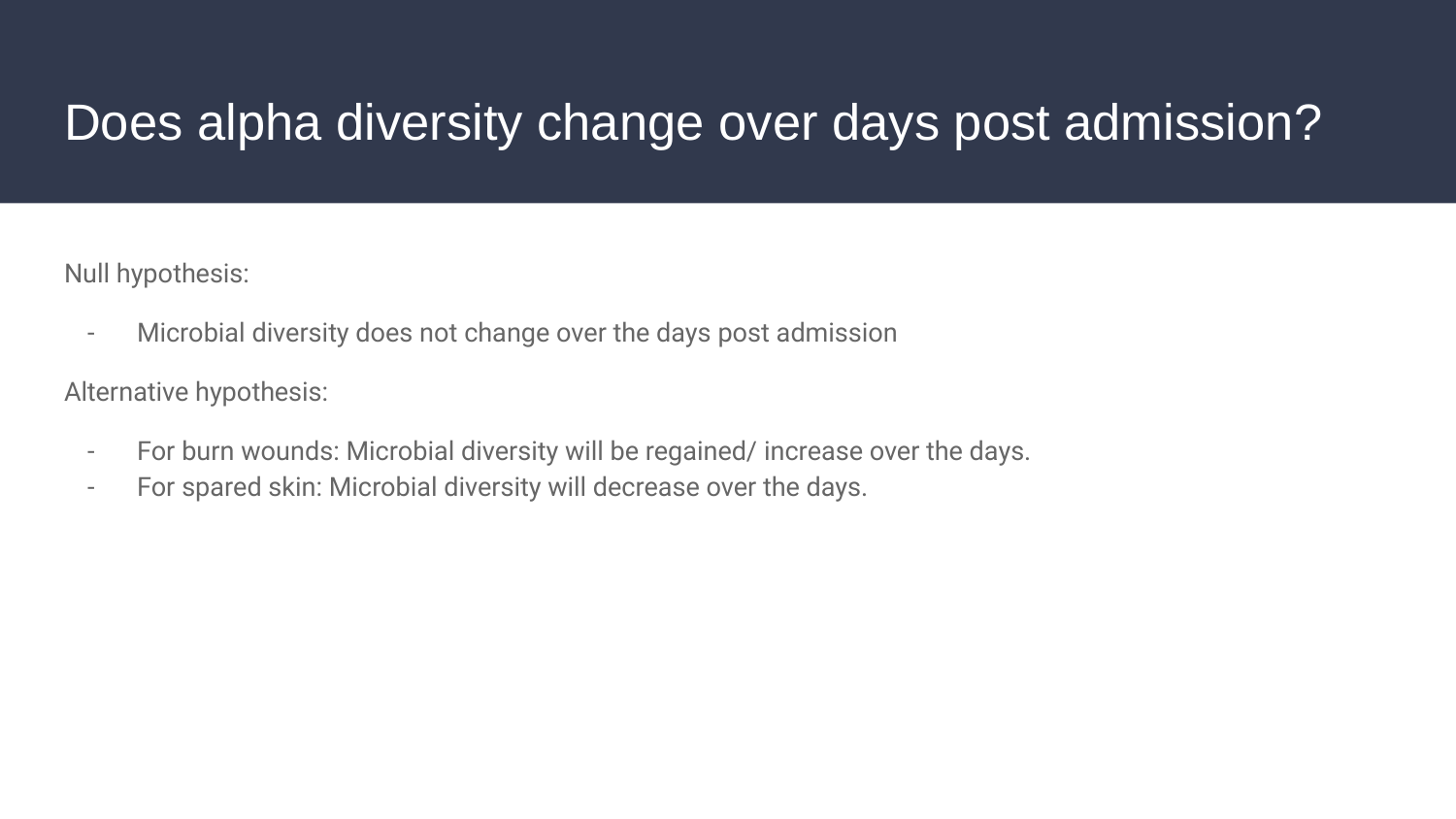

# Does alpha diversity change over days post admission?
Null hypothesis:
Microbial diversity does not change over the days post admission
Alternative hypothesis:
For burn wounds: Microbial diversity will be regained/ increase over the days.
For spared skin: Microbial diversity will decrease over the days.